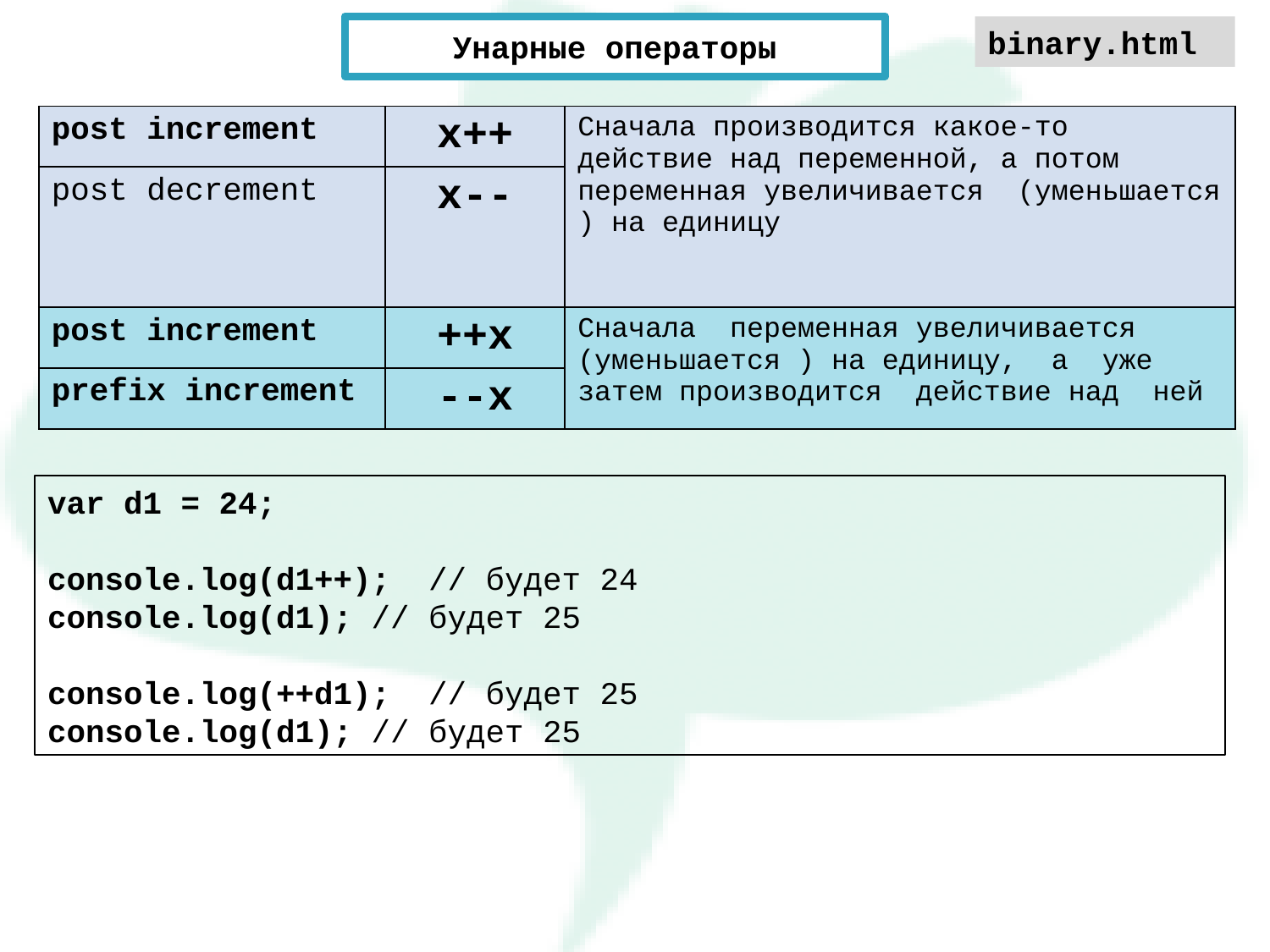

Унарные операторы
binary.html
| post increment | x++ | Сначала производится какое-то действие над переменной, а потом переменная увеличивается (уменьшается ) на единицу |
| --- | --- | --- |
| post decrement | x-- |  |
| post increment | ++x | Сначала переменная увеличивается (уменьшается ) на единицу, а уже затем производится действие над ней |
| prefix increment | --x |  |
var d1 = 24;

console.log(d1++);  // будет 24
console.log(d1); // будет 25

console.log(++d1);  // будет 25
console.log(d1); // будет 25